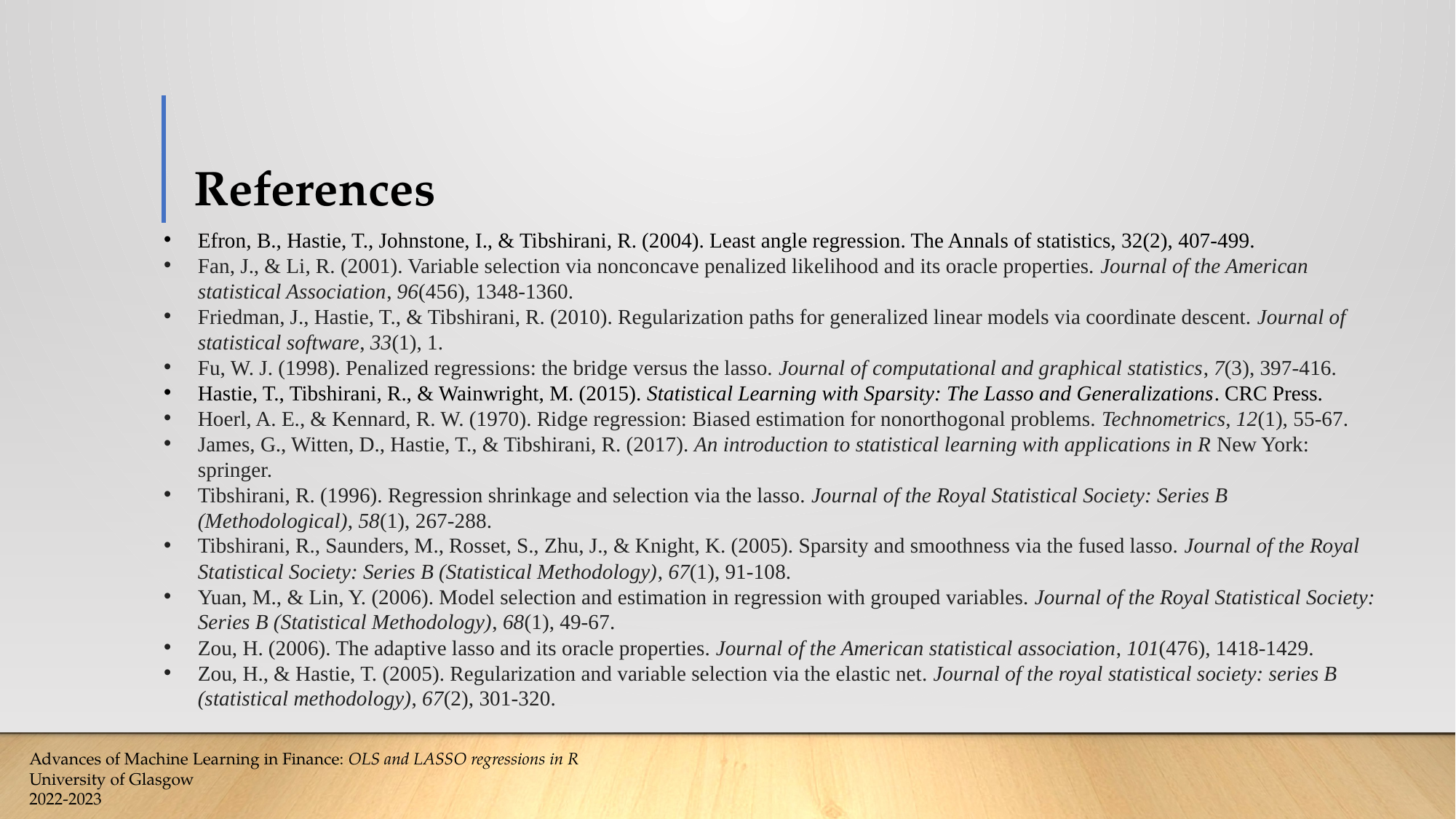

# References
Efron, B., Hastie, T., Johnstone, I., & Tibshirani, R. (2004). Least angle regression. The Annals of statistics, 32(2), 407-499.
Fan, J., & Li, R. (2001). Variable selection via nonconcave penalized likelihood and its oracle properties. Journal of the American statistical Association, 96(456), 1348-1360.
Friedman, J., Hastie, T., & Tibshirani, R. (2010). Regularization paths for generalized linear models via coordinate descent. Journal of statistical software, 33(1), 1.
Fu, W. J. (1998). Penalized regressions: the bridge versus the lasso. Journal of computational and graphical statistics, 7(3), 397-416.
Hastie, T., Tibshirani, R., & Wainwright, M. (2015). Statistical Learning with Sparsity: The Lasso and Generalizations. CRC Press.
Hoerl, A. E., & Kennard, R. W. (1970). Ridge regression: Biased estimation for nonorthogonal problems. Technometrics, 12(1), 55-67.
James, G., Witten, D., Hastie, T., & Tibshirani, R. (2017). An introduction to statistical learning with applications in R New York: springer.
Tibshirani, R. (1996). Regression shrinkage and selection via the lasso. Journal of the Royal Statistical Society: Series B (Methodological), 58(1), 267-288.
Tibshirani, R., Saunders, M., Rosset, S., Zhu, J., & Knight, K. (2005). Sparsity and smoothness via the fused lasso. Journal of the Royal Statistical Society: Series B (Statistical Methodology), 67(1), 91-108.
Yuan, M., & Lin, Y. (2006). Model selection and estimation in regression with grouped variables. Journal of the Royal Statistical Society: Series B (Statistical Methodology), 68(1), 49-67.
Zou, H. (2006). The adaptive lasso and its oracle properties. Journal of the American statistical association, 101(476), 1418-1429.
Zou, H., & Hastie, T. (2005). Regularization and variable selection via the elastic net. Journal of the royal statistical society: series B (statistical methodology), 67(2), 301-320.

Advances of Machine Learning in Finance: OLS and LASSO regressions in R
University of Glasgow
2022-2023